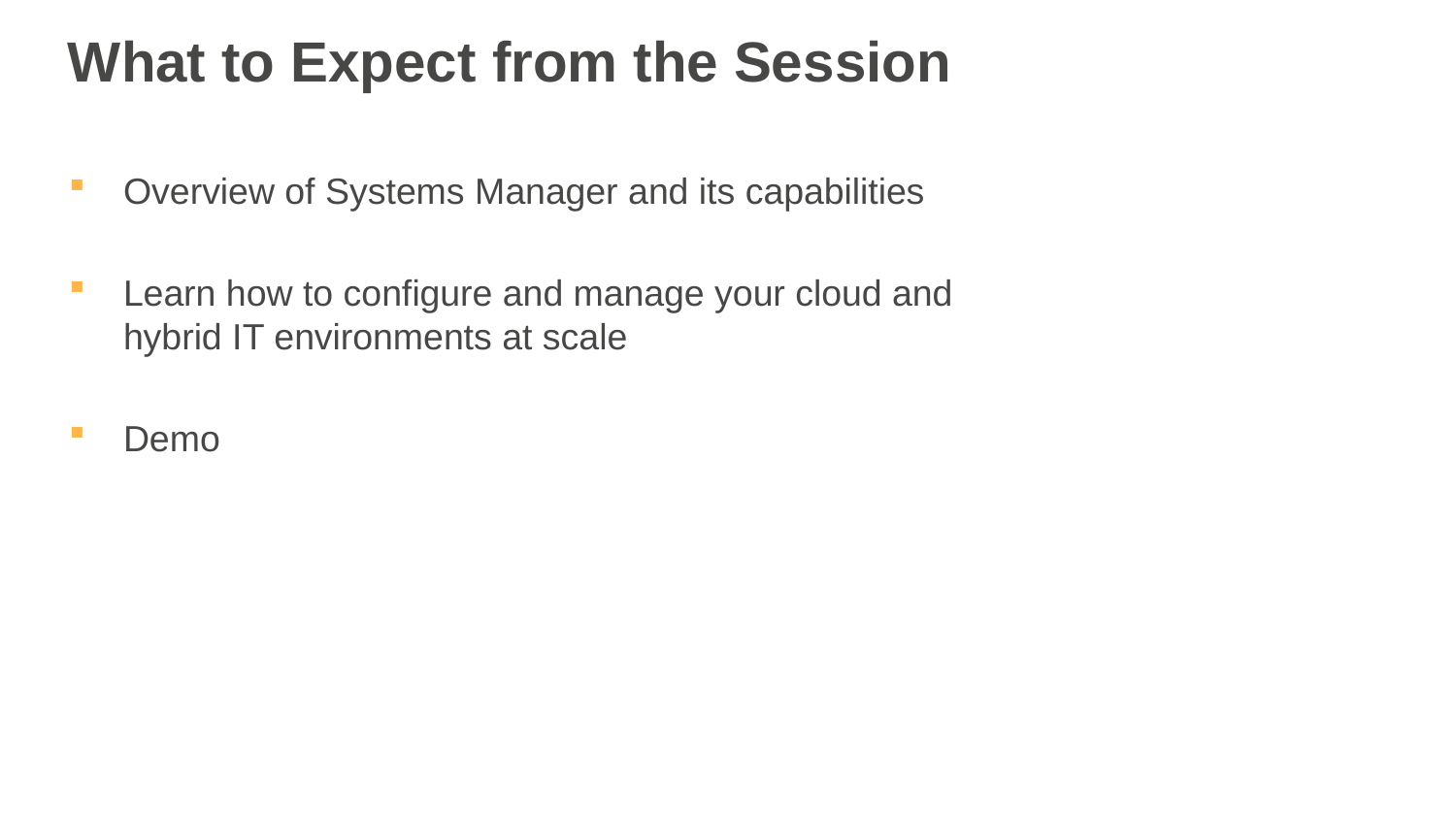

What to Expect from the Session
Overview of Systems Manager and its capabilities

Learn how to configure and manage your cloud and hybrid IT environments at scale

Demo